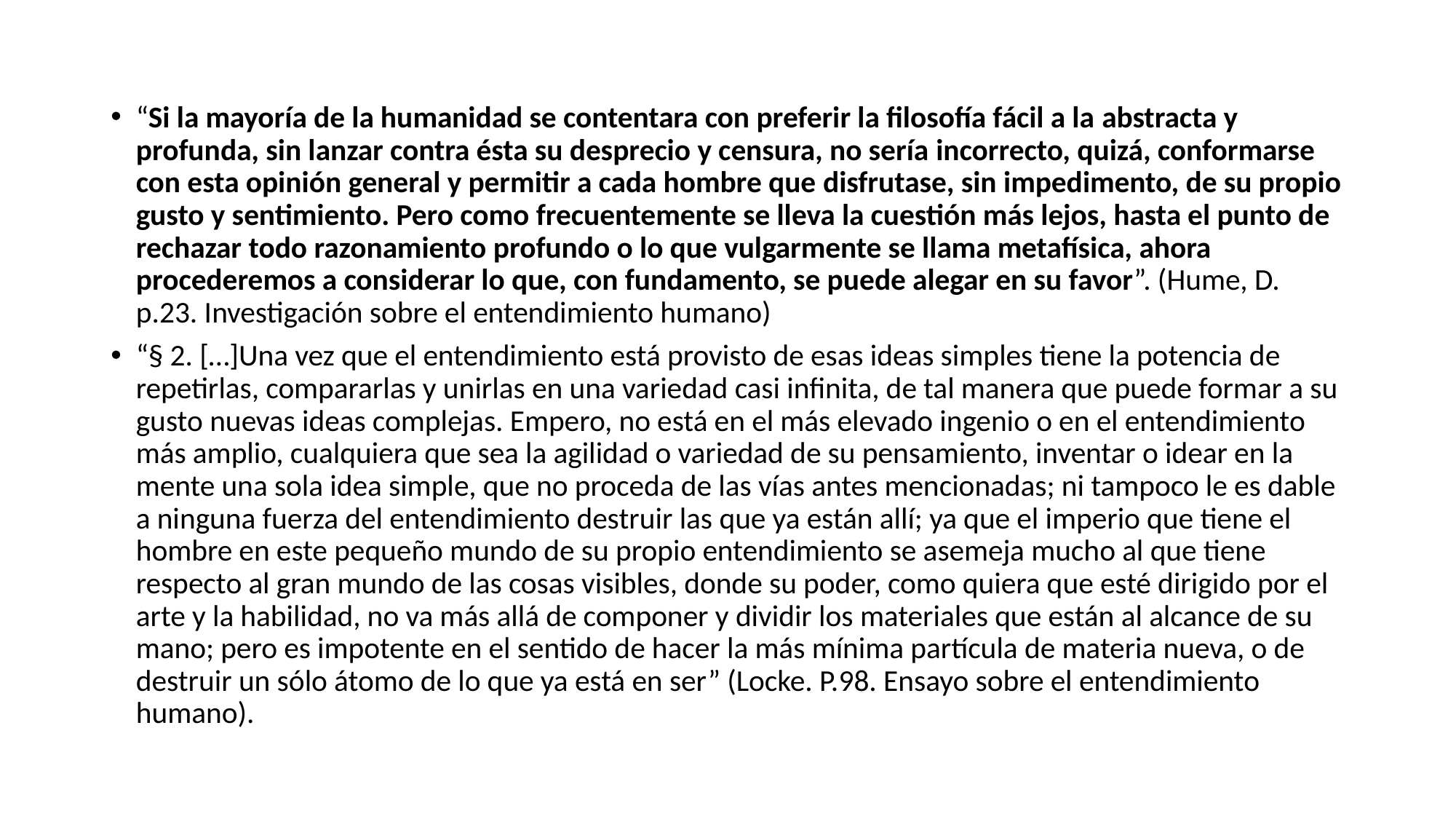

“Si la mayoría de la humanidad se contentara con preferir la filosofía fácil a la abstracta y profunda, sin lanzar contra ésta su desprecio y censura, no sería incorrecto, quizá, conformarse con esta opinión general y permitir a cada hombre que disfrutase, sin impedimento, de su propio gusto y sentimiento. Pero como frecuentemente se lleva la cuestión más lejos, hasta el punto de rechazar todo razonamiento profundo o lo que vulgarmente se llama metafísica, ahora procederemos a considerar lo que, con fundamento, se puede alegar en su favor”. (Hume, D. p.23. Investigación sobre el entendimiento humano)
“§ 2. […]Una vez que el entendimiento está provisto de esas ideas simples tiene la potencia de repetirlas, compararlas y unirlas en una variedad casi infinita, de tal manera que puede formar a su gusto nuevas ideas complejas. Empero, no está en el más elevado ingenio o en el entendimiento más amplio, cualquiera que sea la agilidad o variedad de su pensamiento, inventar o idear en la mente una sola idea simple, que no proceda de las vías antes mencionadas; ni tampoco le es dable a ninguna fuerza del entendimiento destruir las que ya están allí; ya que el imperio que tiene el hombre en este pequeño mundo de su propio entendimiento se asemeja mucho al que tiene respecto al gran mundo de las cosas visibles, donde su poder, como quiera que esté dirigido por el arte y la habilidad, no va más allá de componer y dividir los materiales que están al alcance de su mano; pero es impotente en el sentido de hacer la más mínima partícula de materia nueva, o de destruir un sólo átomo de lo que ya está en ser” (Locke. P.98. Ensayo sobre el entendimiento humano).